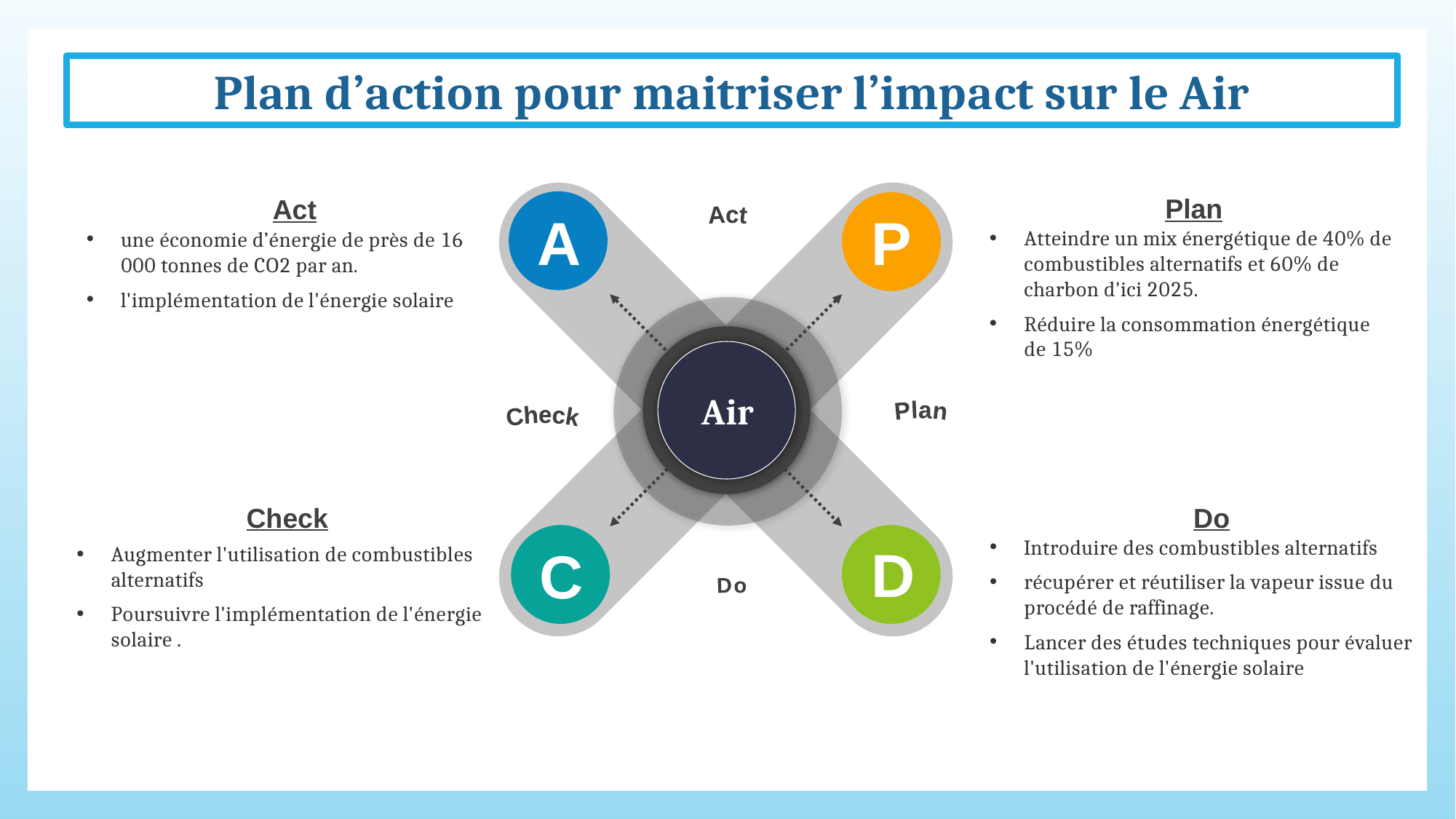

Plan d’action pour maitriser l’impact sur le Air

Plan
Atteindre un mix énergétique de 40% de combustibles alternatifs et 60% de charbon d'ici 2025.
Réduire la consommation énergétique de 15%
Act
une économie d’énergie de près de 16 000 tonnes de CO2 par an.
l'implémentation de l'énergie solaire

A
P
Act

Air
Plan
Check
Check

Augmenter l'utilisation de combustibles alternatifs
Poursuivre l'implémentation de l'énergie solaire .
Do
Introduire des combustibles alternatifs
récupérer et réutiliser la vapeur issue du procédé de raffinage.
Lancer des études techniques pour évaluer l'utilisation de l'énergie solaire

D
C
Do
16